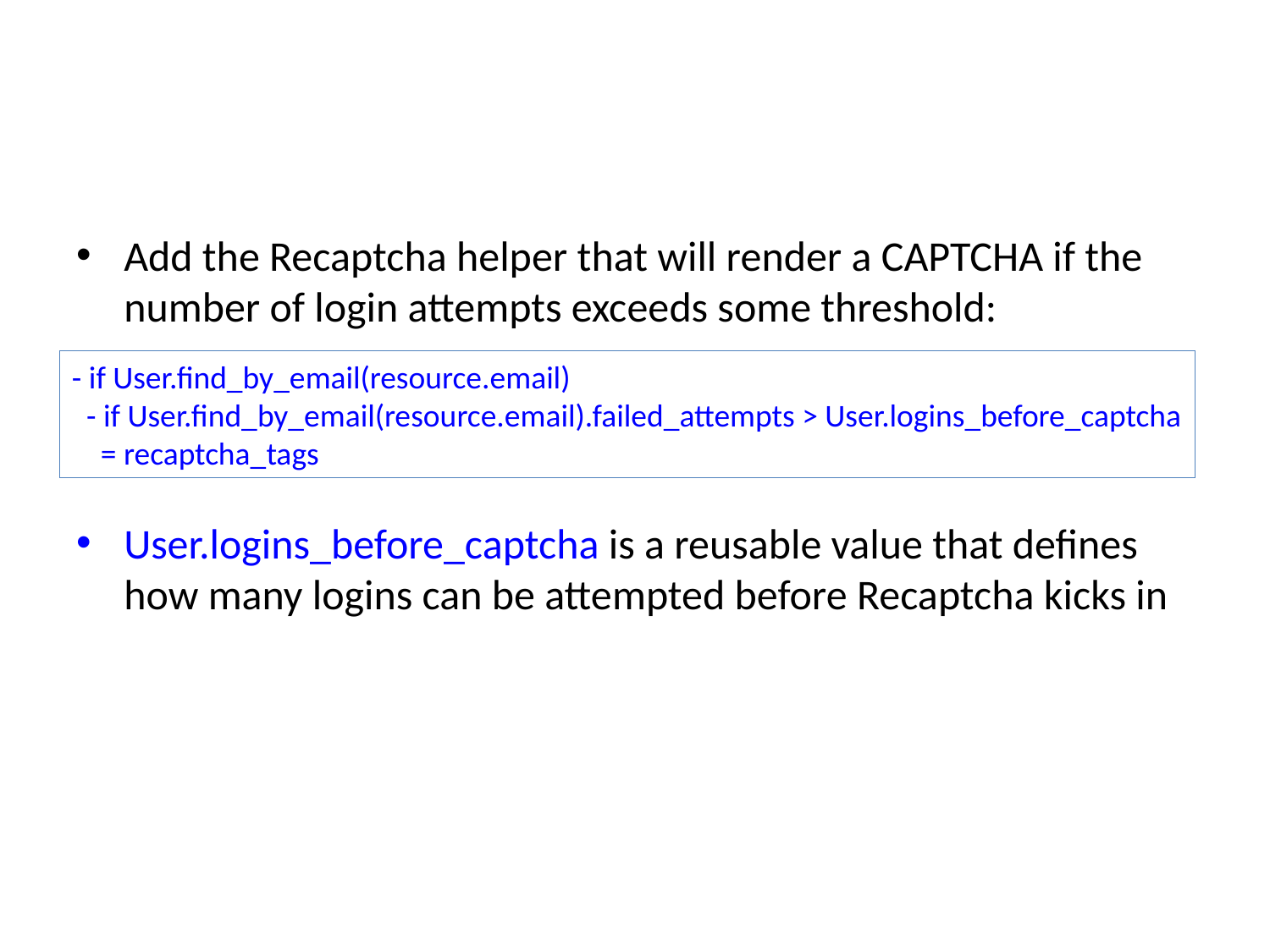

#
Add the Recaptcha helper that will render a CAPTCHA if the number of login attempts exceeds some threshold:

User.logins_before_captcha is a reusable value that defines how many logins can be attempted before Recaptcha kicks in

- if User.find_by_email(resource.email)
  - if User.find_by_email(resource.email).failed_attempts > User.logins_before_captcha
    = recaptcha_tags